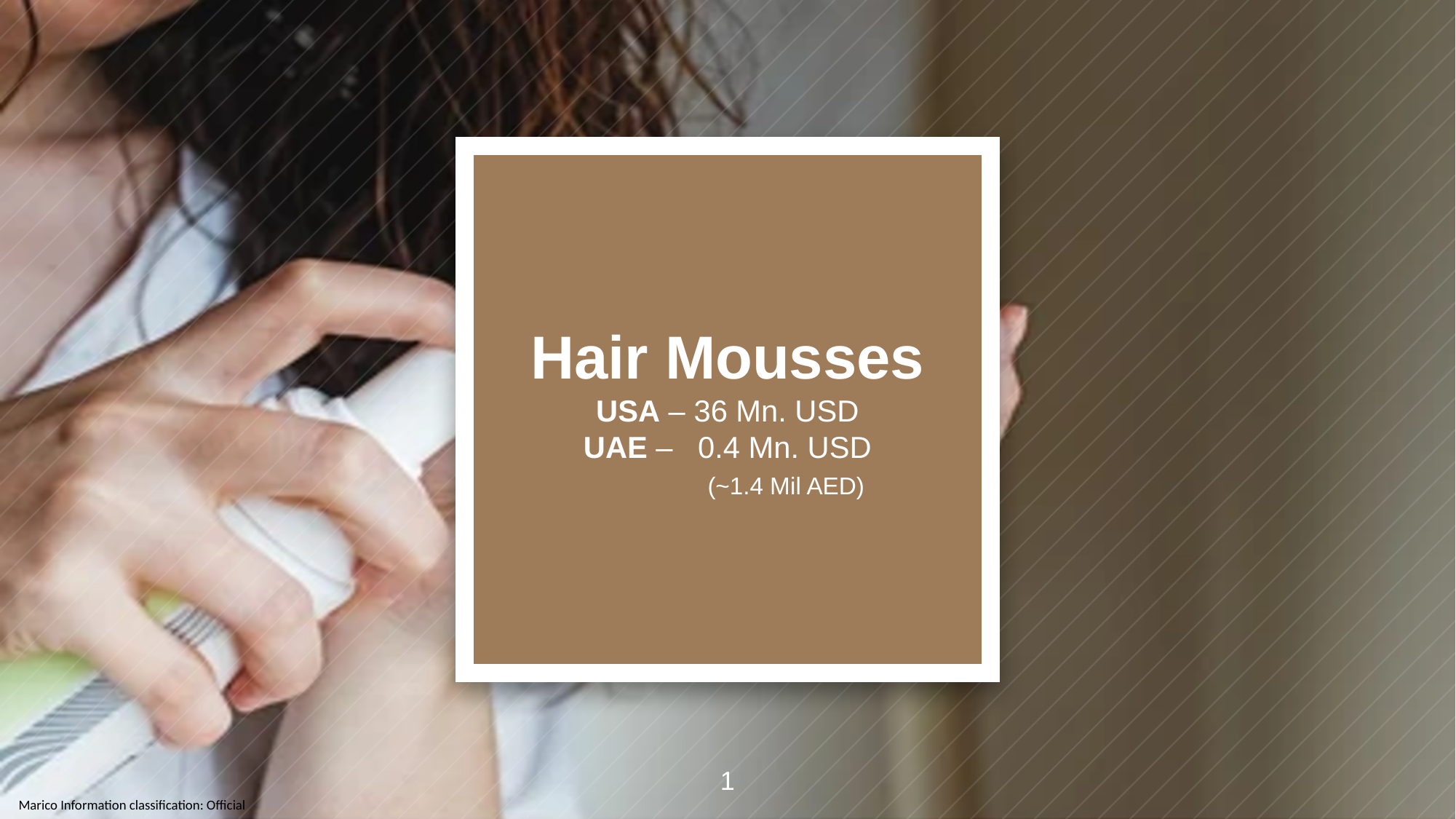

# Hair Mousses USA – 36 Mn. USD UAE –   0.4 Mn. USD               (~1.4 Mil AED)
1